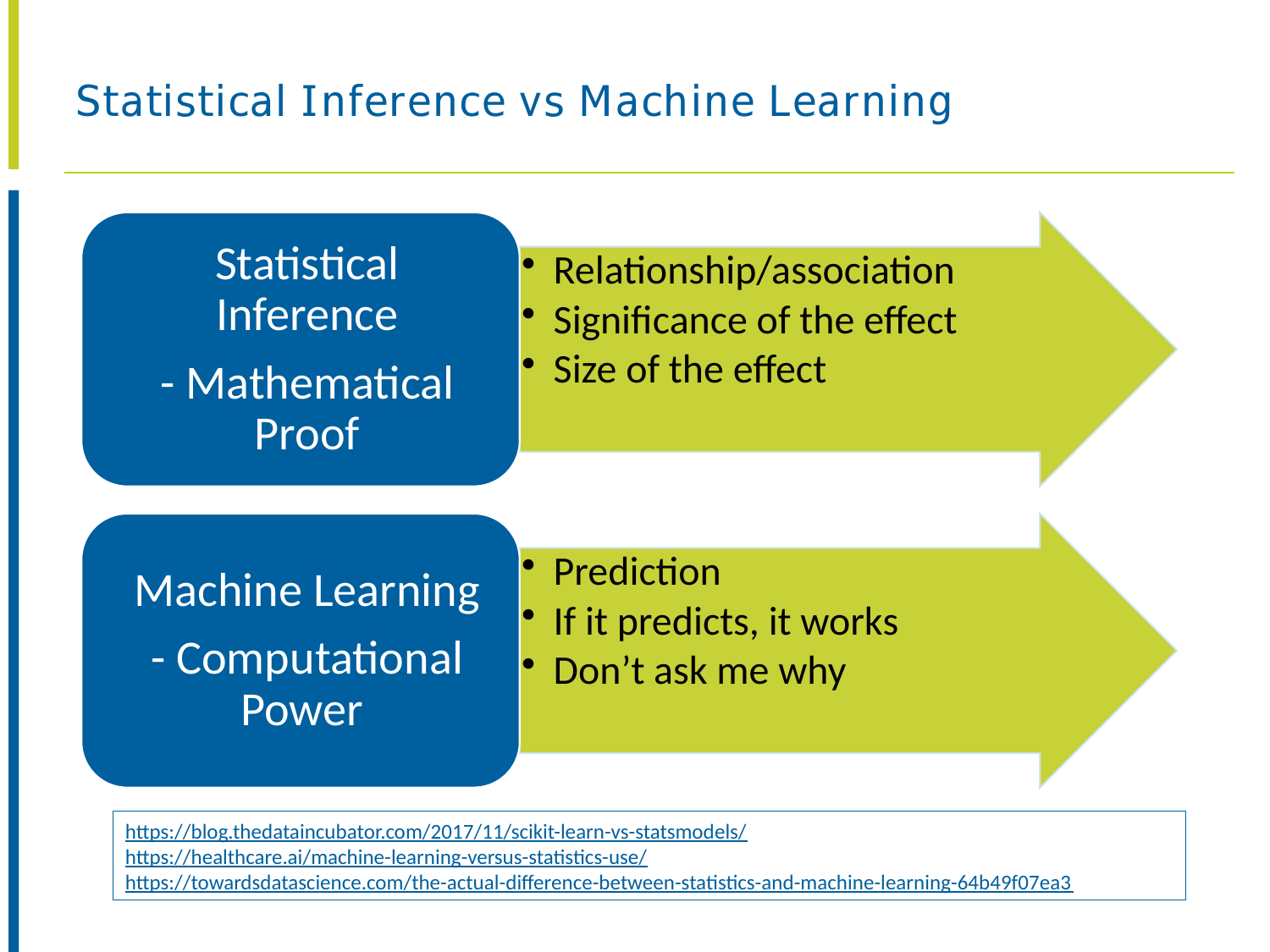

# Statistical Inference vs Machine Learning
Relationship/association
Significance of the effect
Size of the effect
Statistical Inference
- Mathematical Proof
Prediction
If it predicts, it works
Don’t ask me why
Machine Learning
- Computational Power
https://blog.thedataincubator.com/2017/11/scikit-learn-vs-statsmodels/
https://healthcare.ai/machine-learning-versus-statistics-use/
https://towardsdatascience.com/the-actual-difference-between-statistics-and-machine-learning-64b49f07ea3